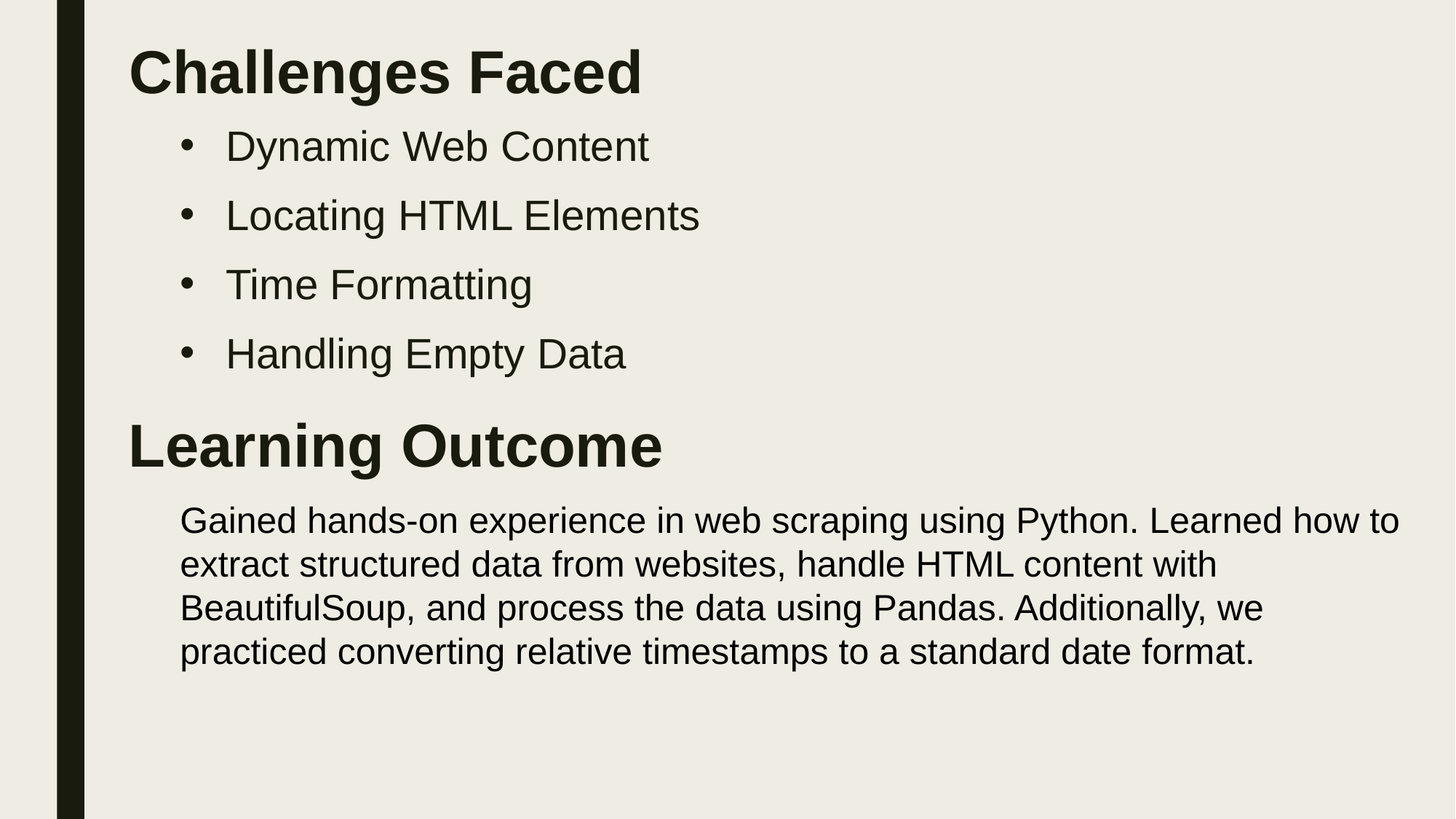

# Challenges Faced
Dynamic Web Content
Locating HTML Elements
Time Formatting
Handling Empty Data
Learning Outcome
Gained hands-on experience in web scraping using Python. Learned how to extract structured data from websites, handle HTML content with BeautifulSoup, and process the data using Pandas. Additionally, we practiced converting relative timestamps to a standard date format.